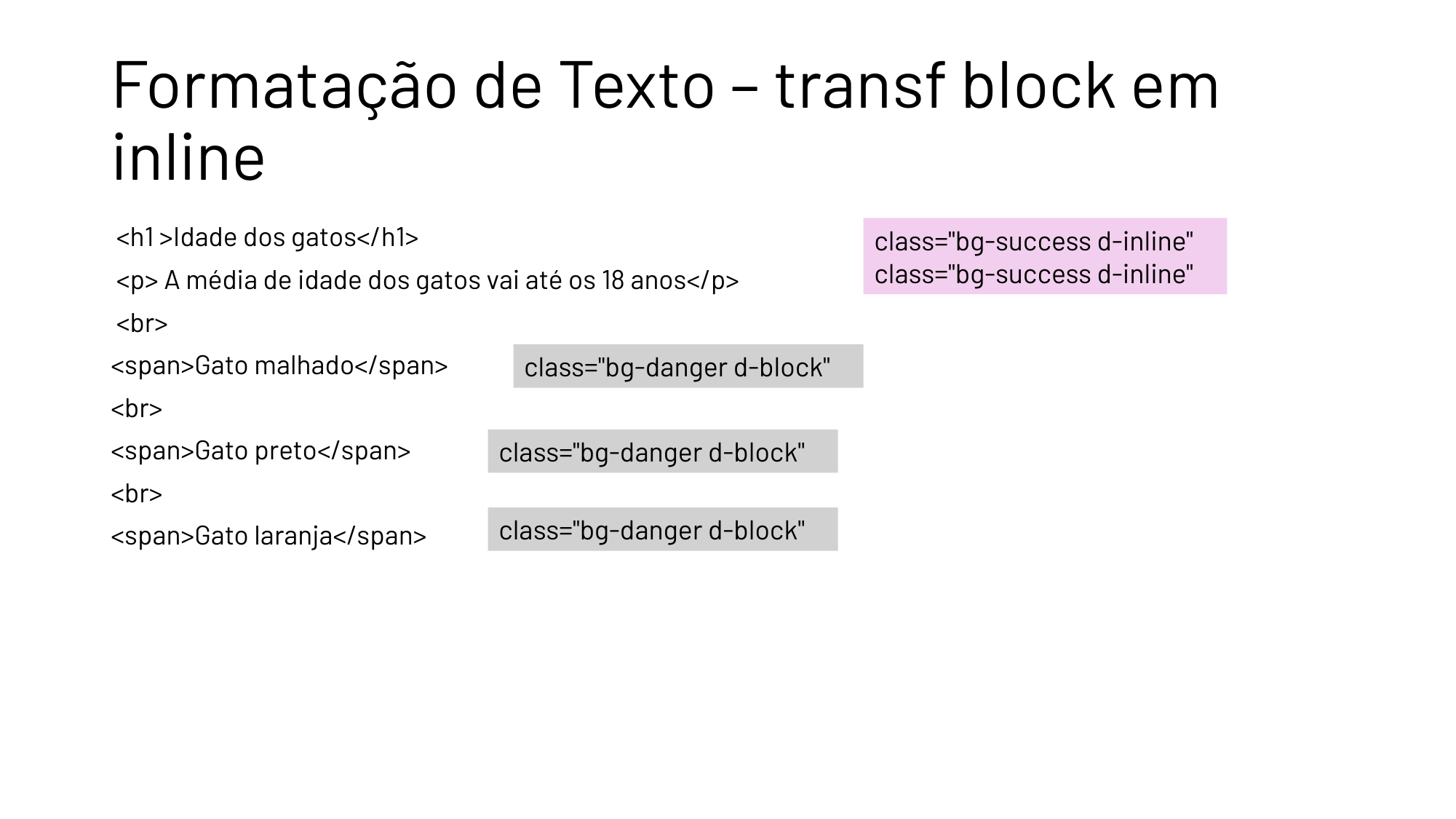

# Formatação de Texto – transf block em inline
 <h1 >Idade dos gatos</h1>
 <p> A média de idade dos gatos vai até os 18 anos</p>
 <br>
<span>Gato malhado</span>
<br>
<span>Gato preto</span>
<br>
<span>Gato laranja</span>

class="bg-success d-inline"
class="bg-success d-inline"
class="bg-danger d-block"
class="bg-danger d-block"
class="bg-danger d-block"